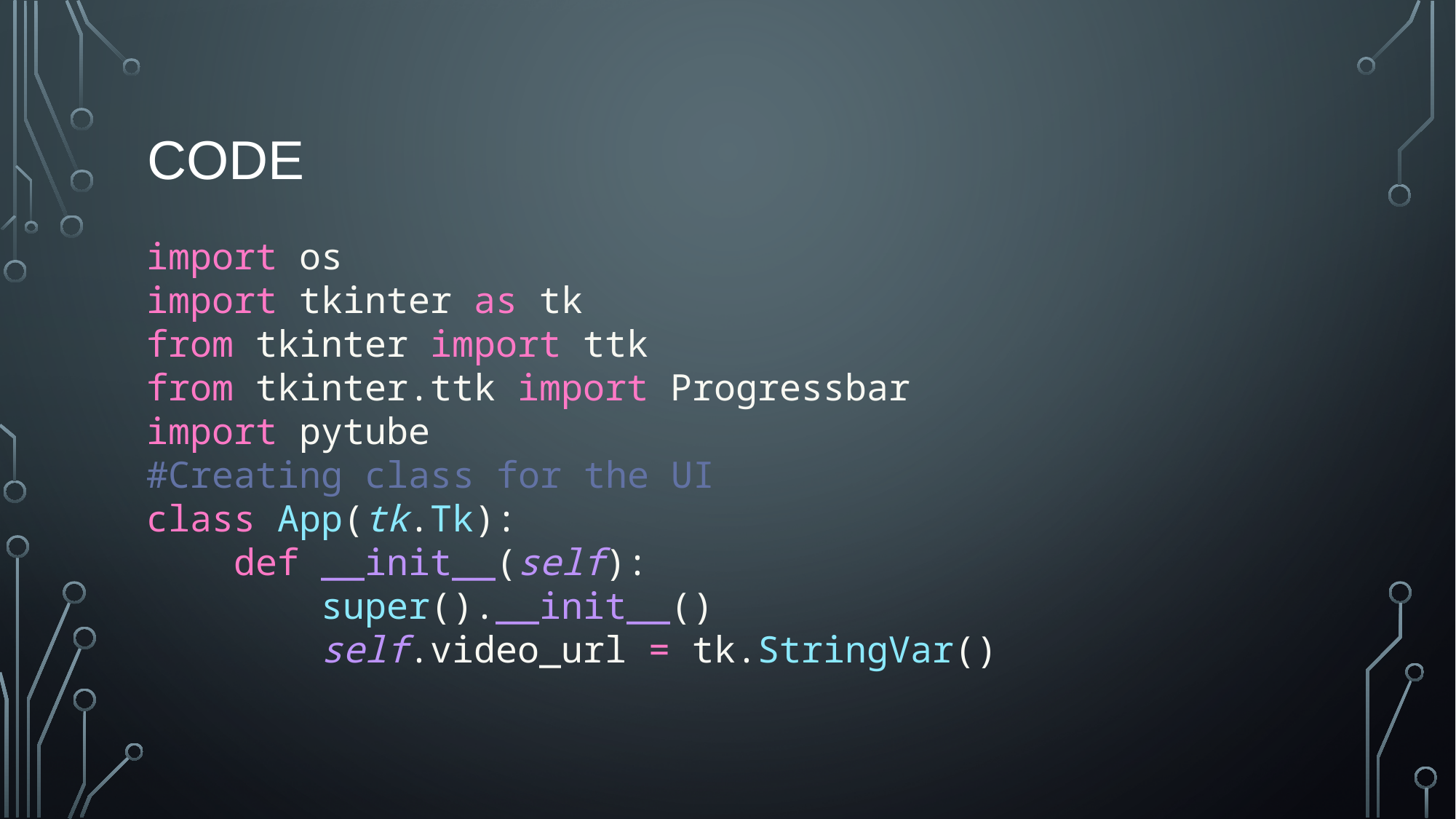

# Code
import os
import tkinter as tk
from tkinter import ttk
from tkinter.ttk import Progressbar
import pytube
#Creating class for the UI
class App(tk.Tk):
    def __init__(self):
        super().__init__()
        self.video_url = tk.StringVar()